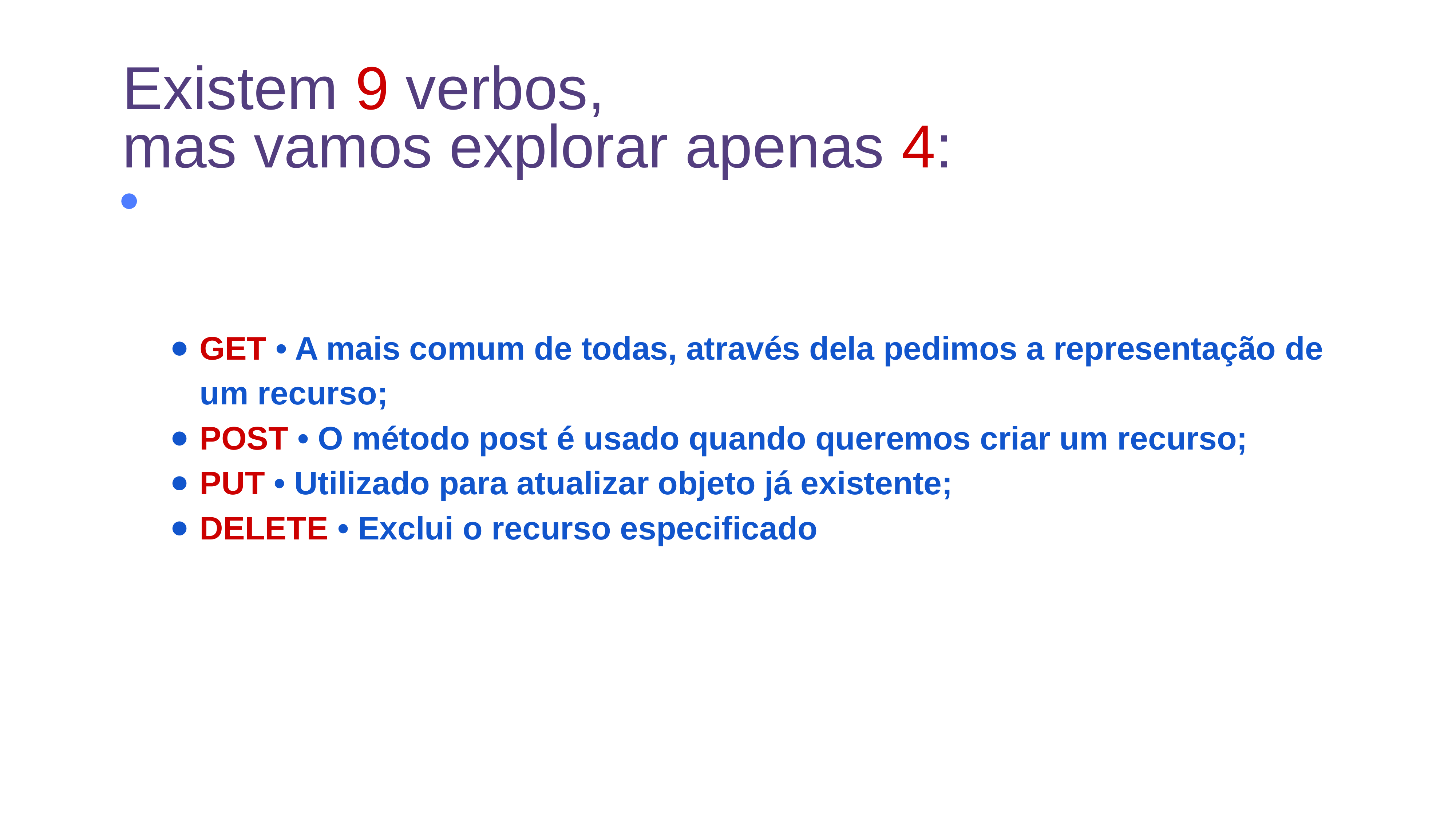

# Existem 9 verbos,
mas vamos explorar apenas 4:

GET • A mais comum de todas, através dela pedimos a representação de um recurso;
POST • O método post é usado quando queremos criar um recurso;
PUT • Utilizado para atualizar objeto já existente;
DELETE • Exclui o recurso especificado